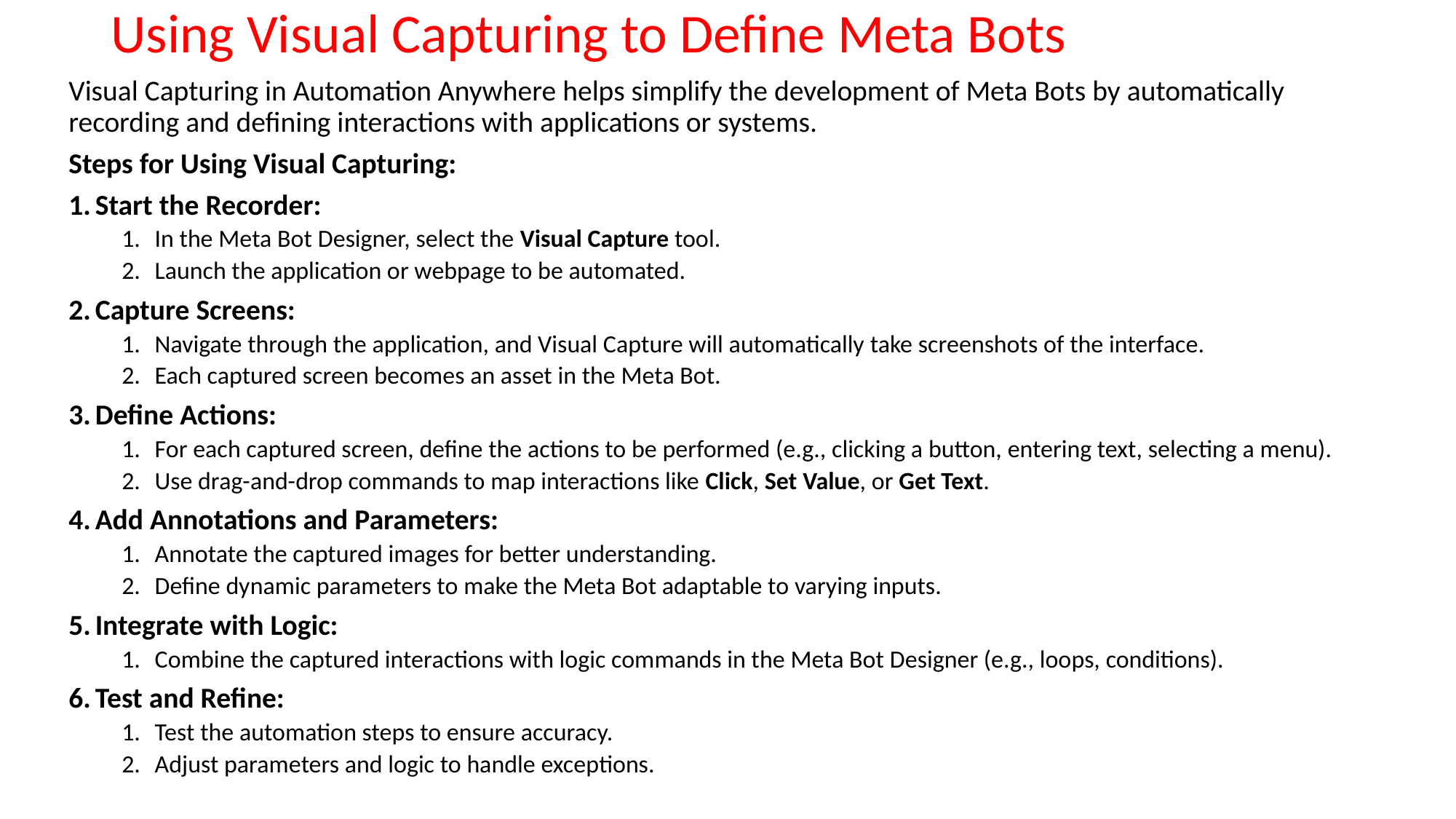

# Using Visual Capturing to Define Meta Bots
Visual Capturing in Automation Anywhere helps simplify the development of Meta Bots by automatically recording and defining interactions with applications or systems.
Steps for Using Visual Capturing:
Start the Recorder:
In the Meta Bot Designer, select the Visual Capture tool.
Launch the application or webpage to be automated.
Capture Screens:
Navigate through the application, and Visual Capture will automatically take screenshots of the interface.
Each captured screen becomes an asset in the Meta Bot.
Define Actions:
For each captured screen, define the actions to be performed (e.g., clicking a button, entering text, selecting a menu).
Use drag-and-drop commands to map interactions like Click, Set Value, or Get Text.
Add Annotations and Parameters:
Annotate the captured images for better understanding.
Define dynamic parameters to make the Meta Bot adaptable to varying inputs.
Integrate with Logic:
Combine the captured interactions with logic commands in the Meta Bot Designer (e.g., loops, conditions).
Test and Refine:
Test the automation steps to ensure accuracy.
Adjust parameters and logic to handle exceptions.